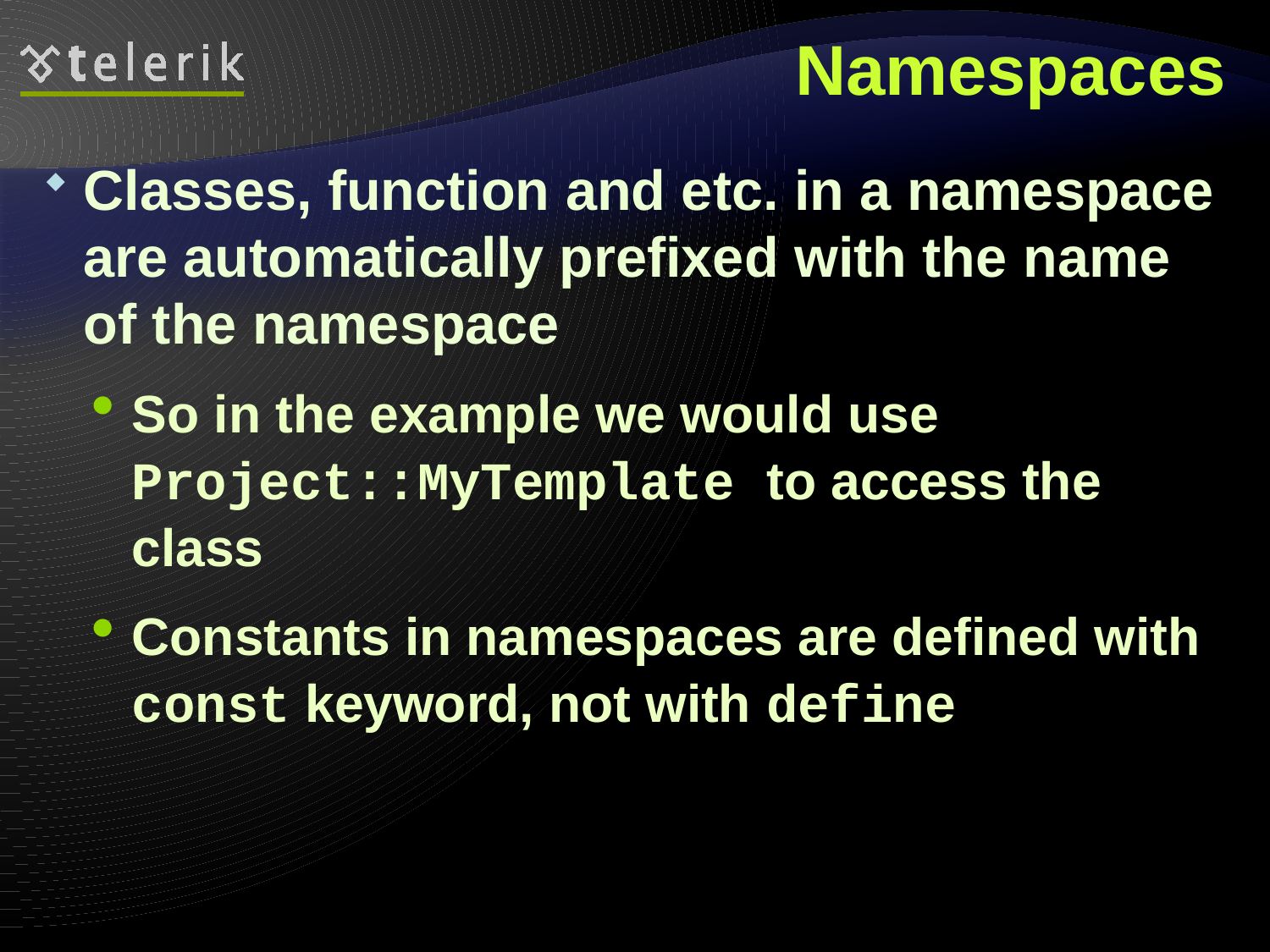

# Namespaces
Classes, function and etc. in a namespace are automatically prefixed with the name of the namespace
So in the example we would use Project::MyTemplate to access the class
Constants in namespaces are defined with const keyword, not with define